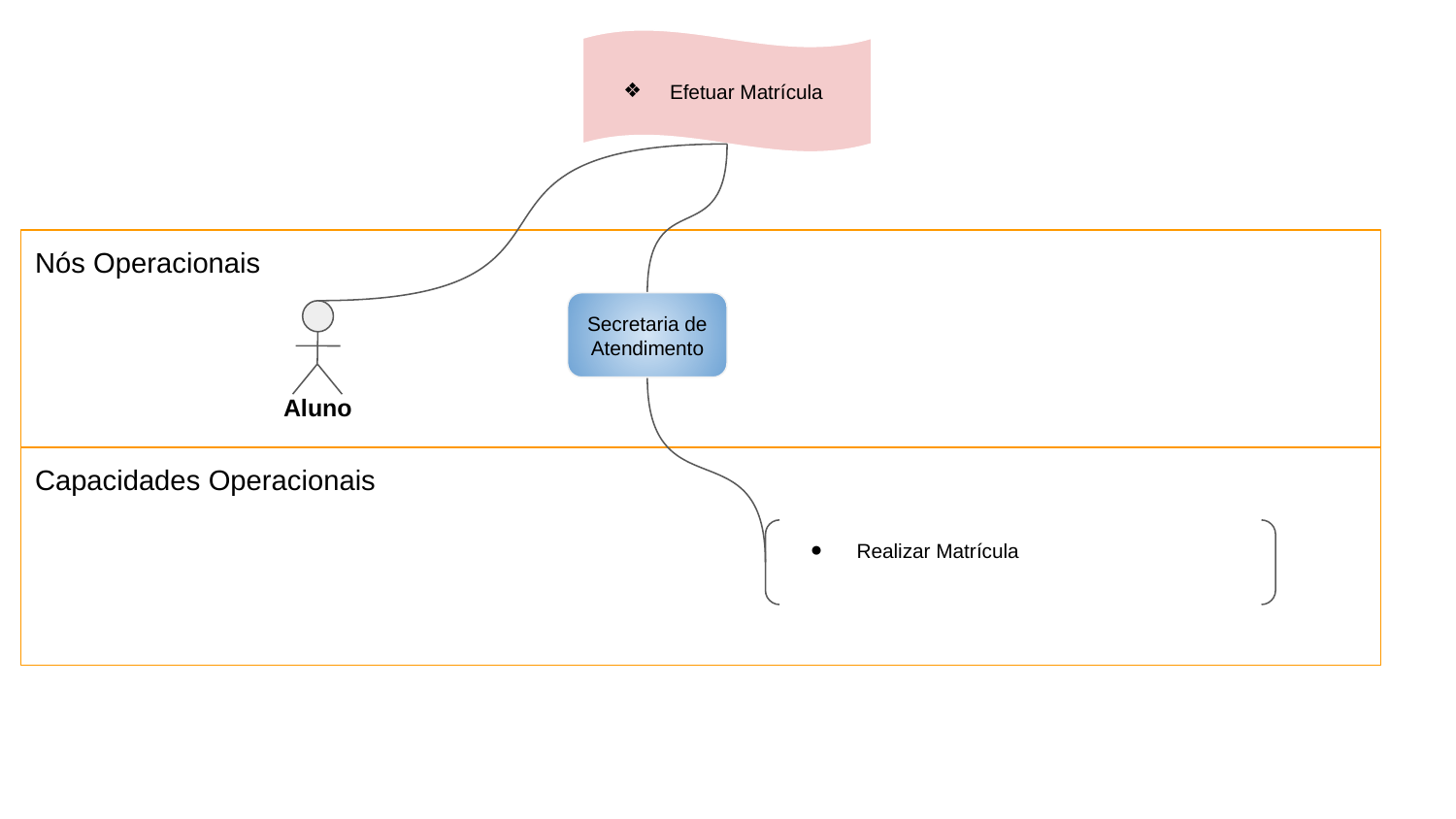

Efetuar Matrícula
Nós Operacionais
Secretaria de Atendimento

Aluno
Capacidades Operacionais
Realizar Matrícula